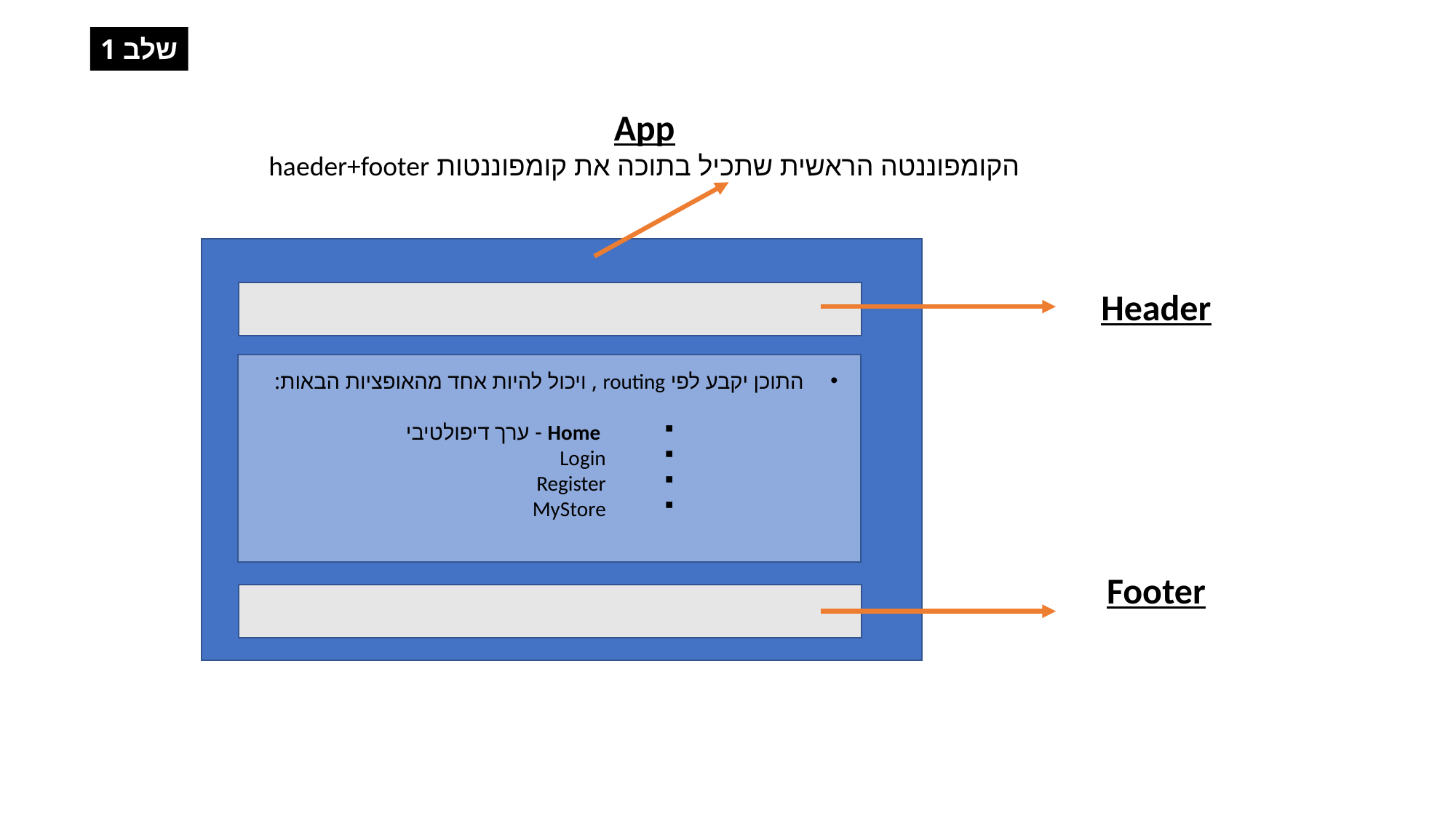

שלב 1
App
הקומפוננטה הראשית שתכיל בתוכה את קומפוננטות haeder+footer

Header

התוכן יקבע לפי routing , ויכול להיות אחד מהאופציות הבאות:

 Home - ערך דיפולטיבי
Login
Register
MyStore

Footer